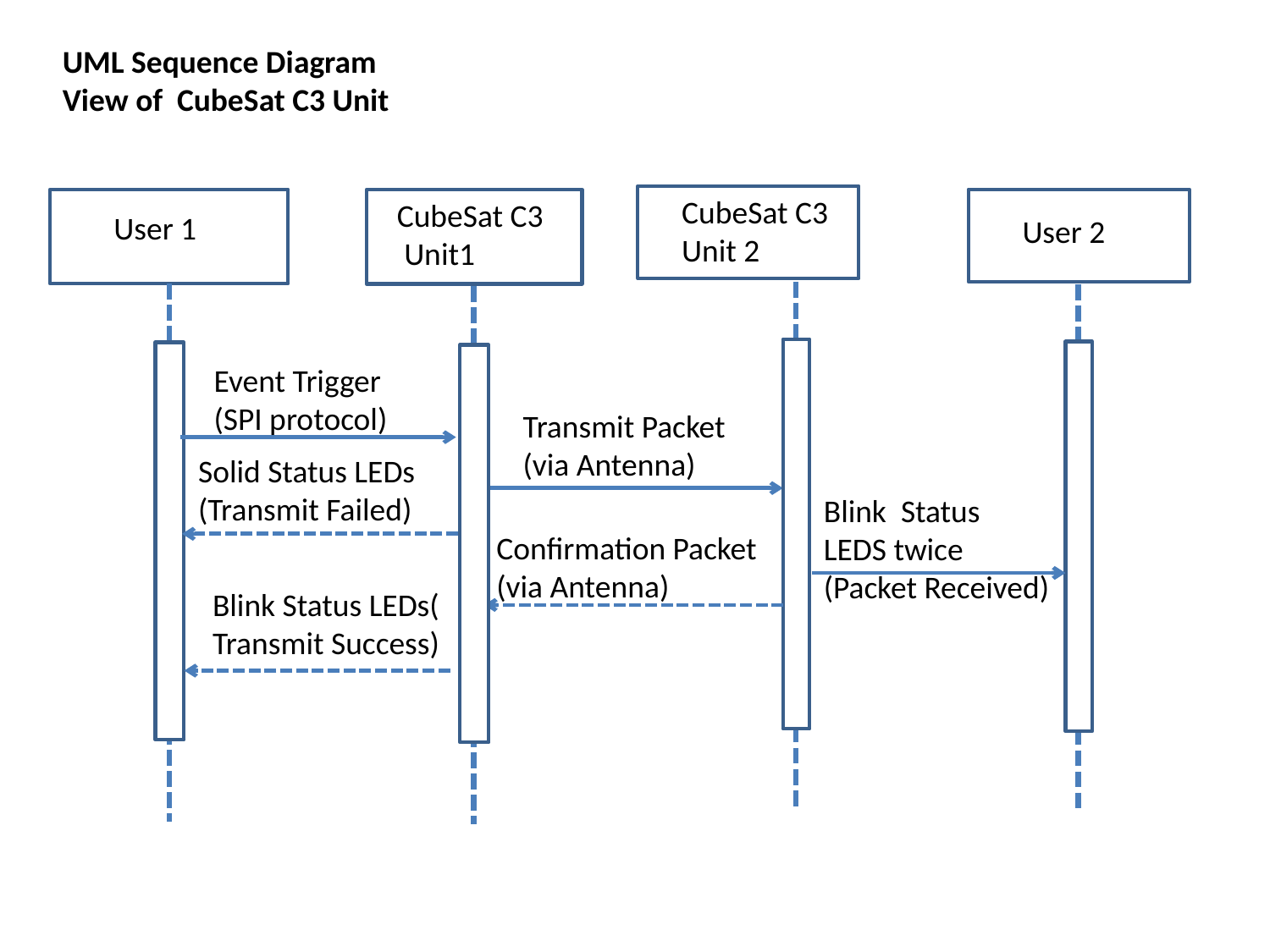

UML Sequence Diagram View of  CubeSat C3 Unit

	CubeSat C3
	Unit 2

User 1

User 2

CubeSat C3
 Unit1

Event Trigger
(SPI protocol)
Transmit Packet
(via Antenna)
Solid Status LEDs
(Transmit Failed)

Blink  Status
LEDS twice
(Packet Received)
Confirmation Packet
(via Antenna)
Blink Status LEDs(
Transmit Success)